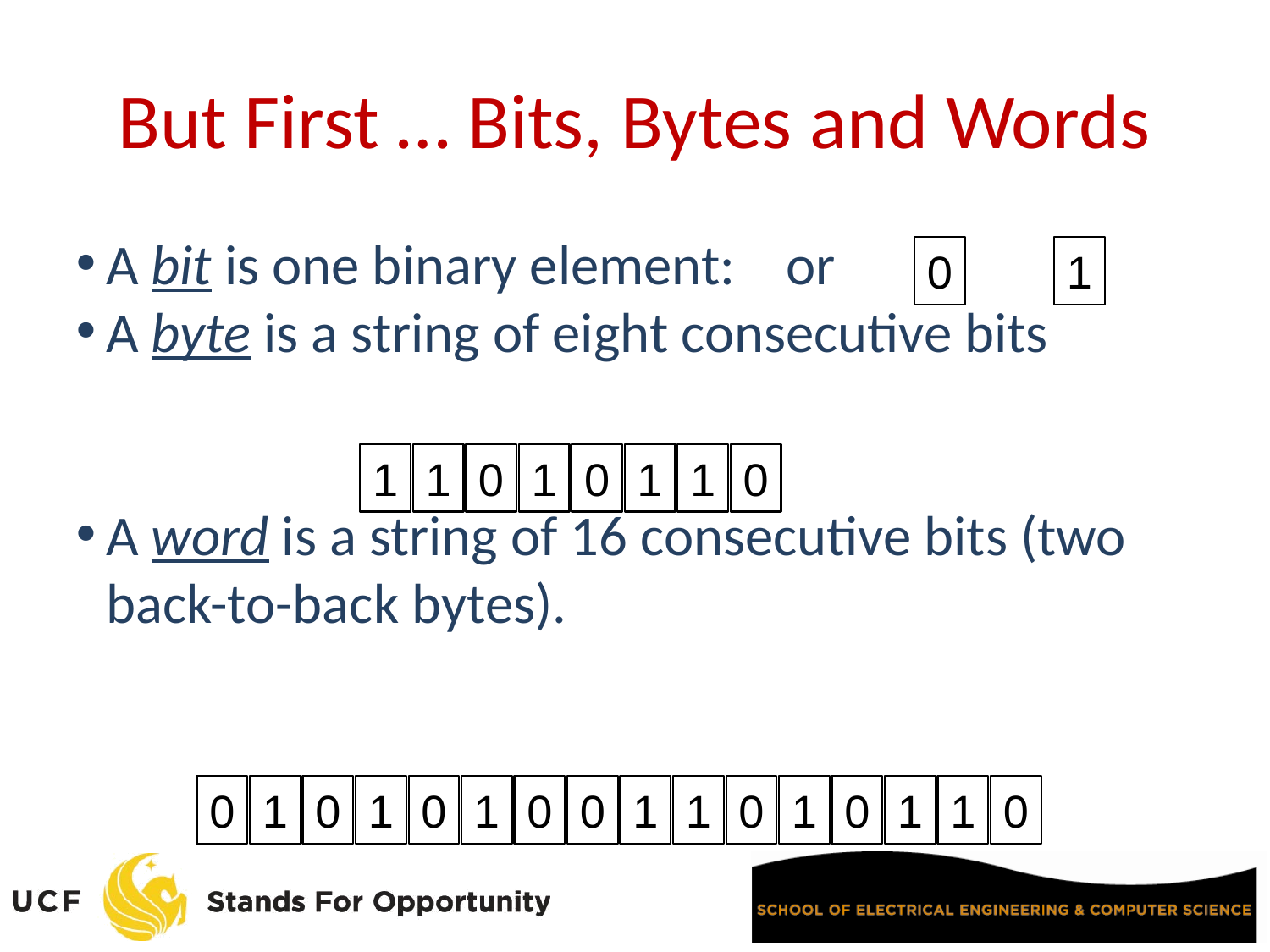

But First … Bits, Bytes and Words
A bit is one binary element:    or
A byte is a string of eight consecutive bits

A word is a string of 16 consecutive bits (two back-to-back bytes).
0
1
1
1
0
1
0
1
1
0
0
1
0
1
0
1
0
0
1
1
0
1
0
1
1
0